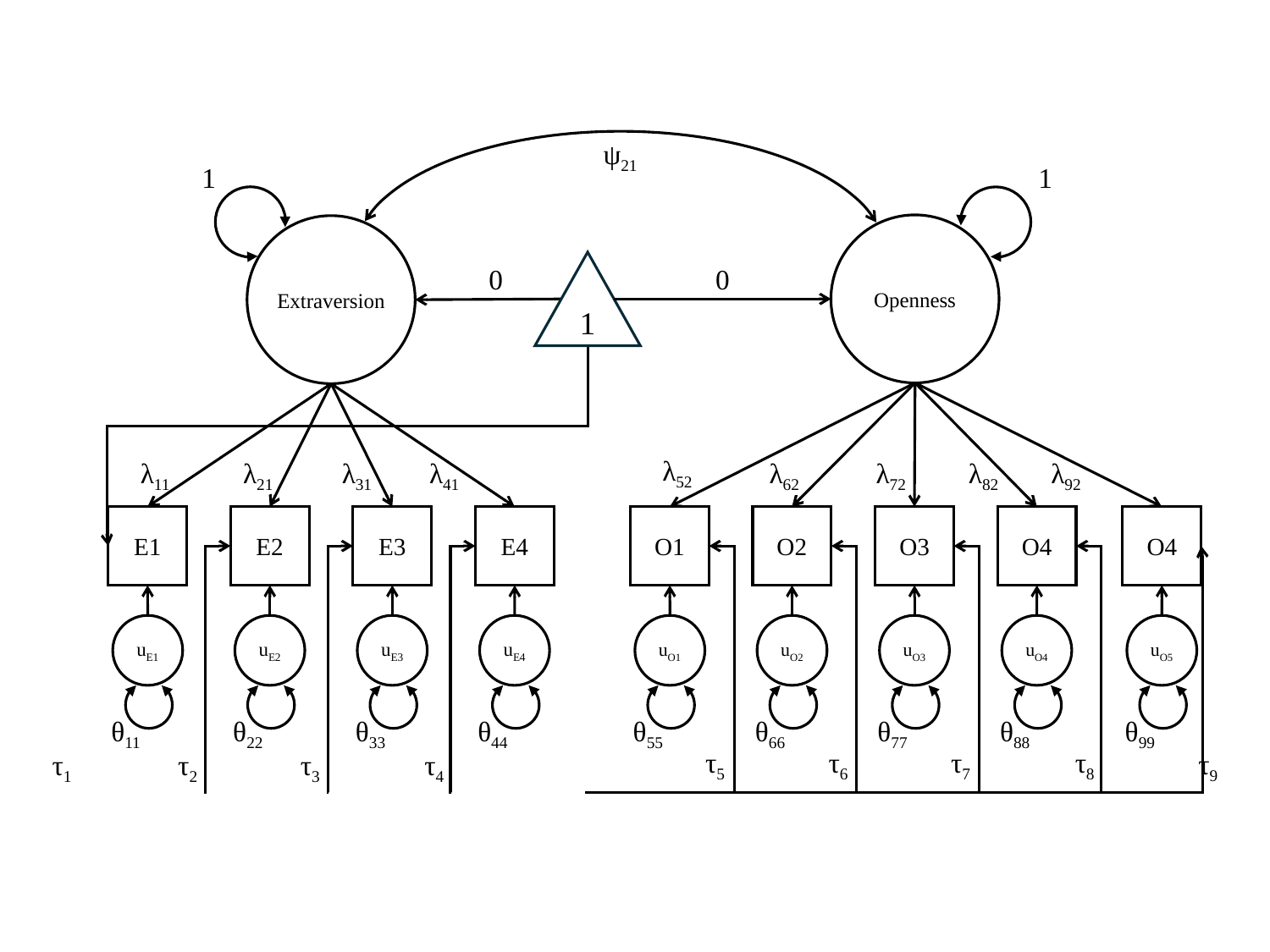

ψ21

1
1

Openness
Extraversion
1
0
0
λ52
λ11
λ21
λ31
λ41
λ62
λ72
λ82
λ92
E4
E1
E2
E3
uE1

θ11
uE2

θ22
uE4

θ44
uE3

θ33
O4
O1
O2
O3
O4
uO1

θ55
uO2

θ66
uO4

θ88
uO5

θ99
uO3

θ77
τ5
τ6
τ7
τ8
τ9
τ1
τ2
τ3
τ4